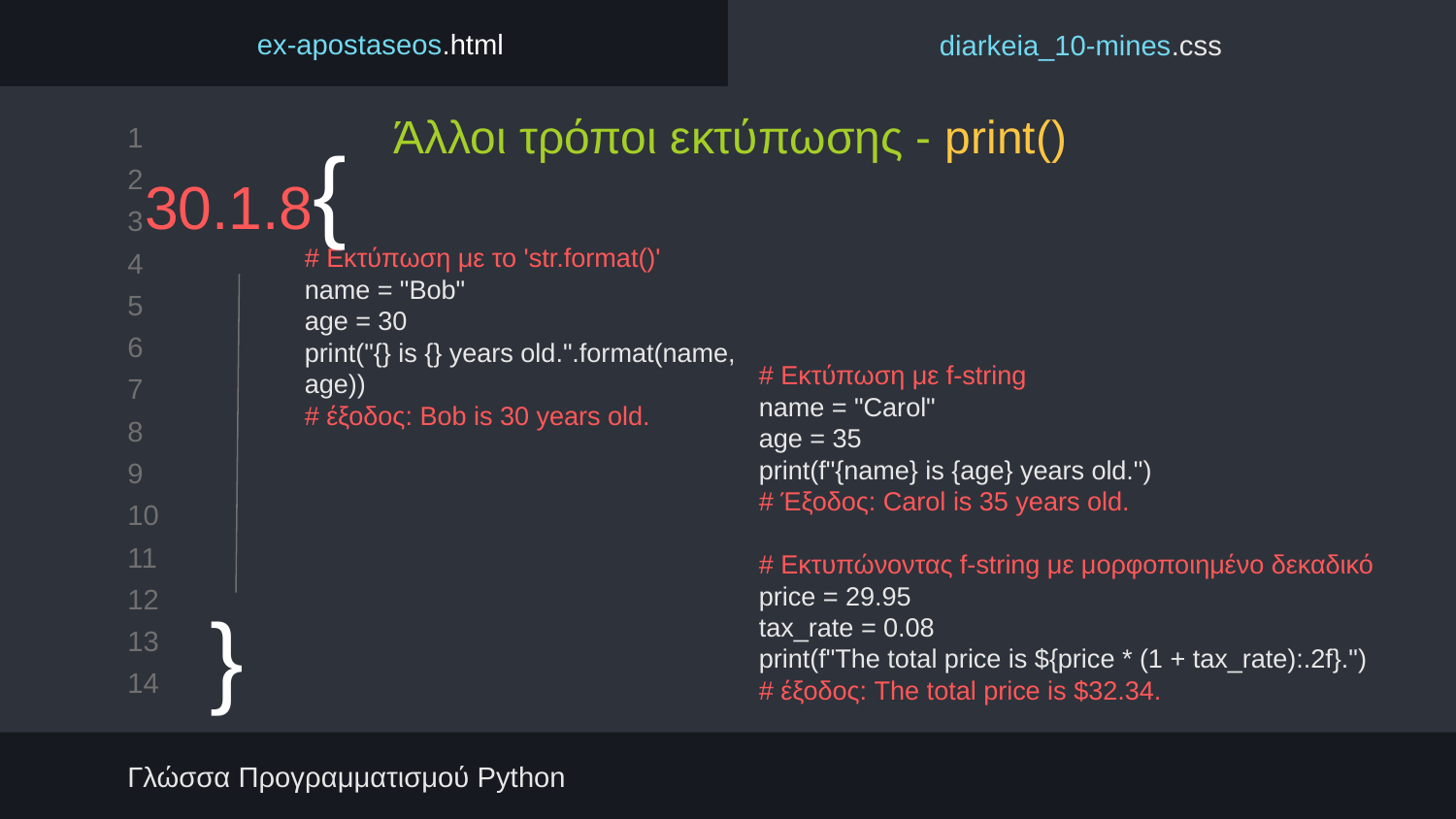

ex-apostaseos.html
diarkeia_10-mines.css
Άλλοι τρόποι εκτύπωσης - print()
# 30.1.8{
# Εκτύπωση με το 'str.format()'
name = "Bob"
age = 30
print("{} is {} years old.".format(name, age))
# έξοδος: Bob is 30 years old.

# Εκτύπωση με f-string
name = "Carol"
age = 35
print(f"{name} is {age} years old.")
# Έξοδος: Carol is 35 years old.

# Εκτυπώνοντας f-string με μορφοποιημένο δεκαδικό
price = 29.95
tax_rate = 0.08
print(f"The total price is ${price * (1 + tax_rate):.2f}.")
# έξοδος: The total price is $32.34.
}
Γλώσσα Προγραμματισμού Python